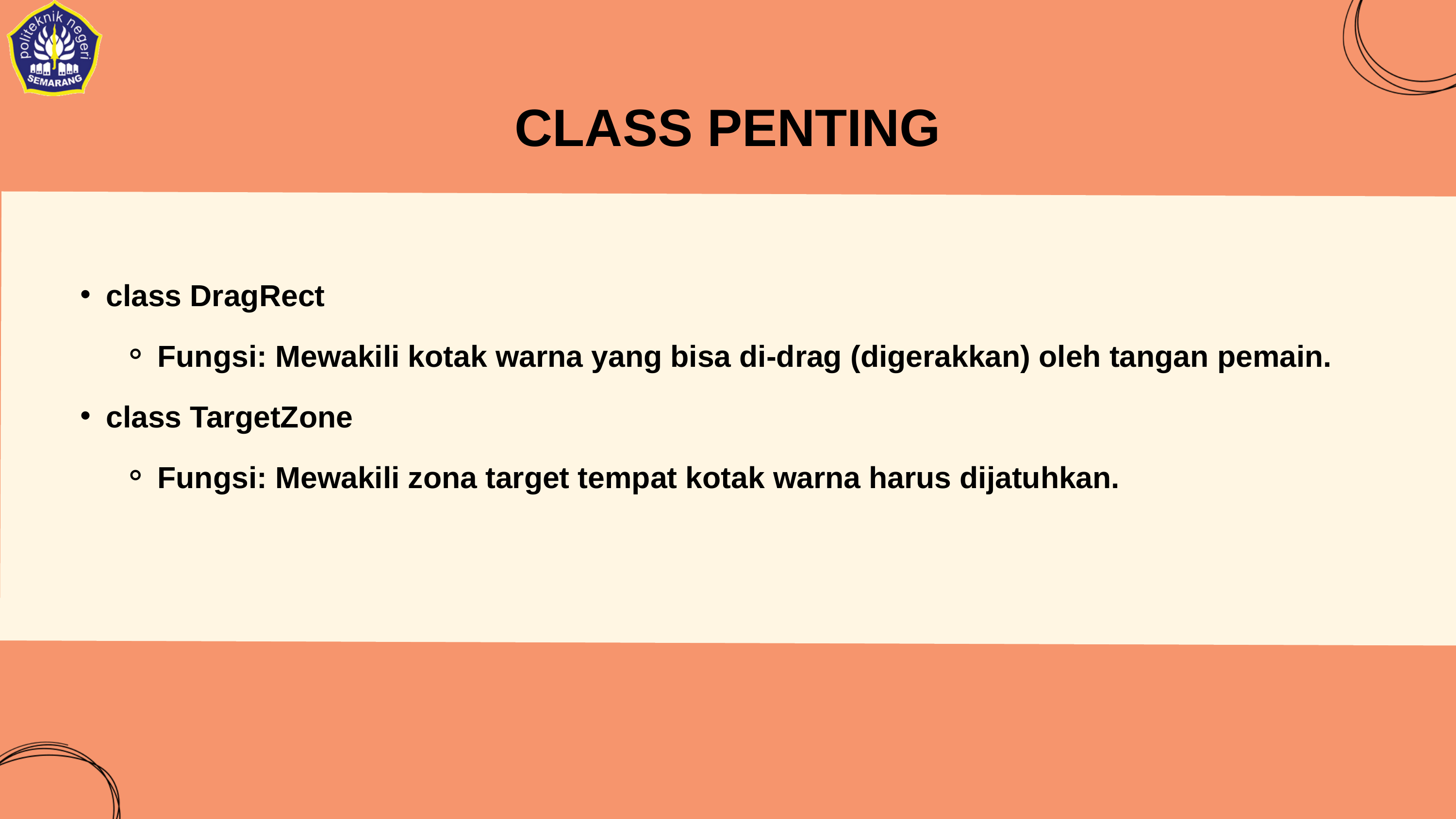

CLASS PENTING
class DragRect
Fungsi: Mewakili kotak warna yang bisa di-drag (digerakkan) oleh tangan pemain.
class TargetZone
Fungsi: Mewakili zona target tempat kotak warna harus dijatuhkan.